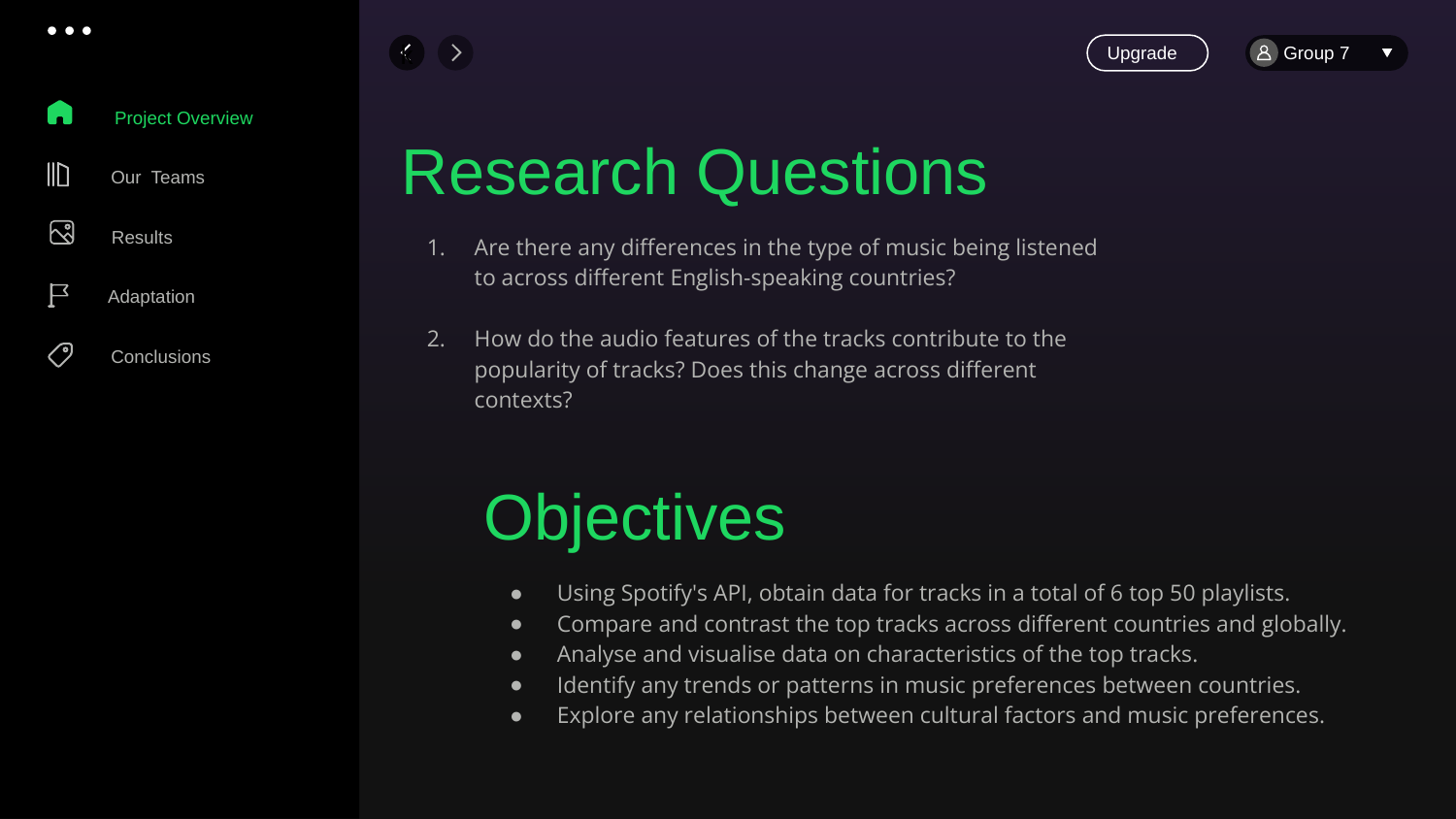

k

Upgrade

Group 7

Project Overview
Research Questions
Are there any differences in the type of music being listened to across different English-speaking countries?

How do the audio features of the tracks contribute to the popularity of tracks? Does this change across different contexts?

Our  Teams

Results

Adaptation

Conclusions

Objectives
Using Spotify's API, obtain data for tracks in a total of 6 top 50 playlists.
Compare and contrast the top tracks across different countries and globally.
Analyse and visualise data on characteristics of the top tracks.
Identify any trends or patterns in music preferences between countries.
Explore any relationships between cultural factors and music preferences.